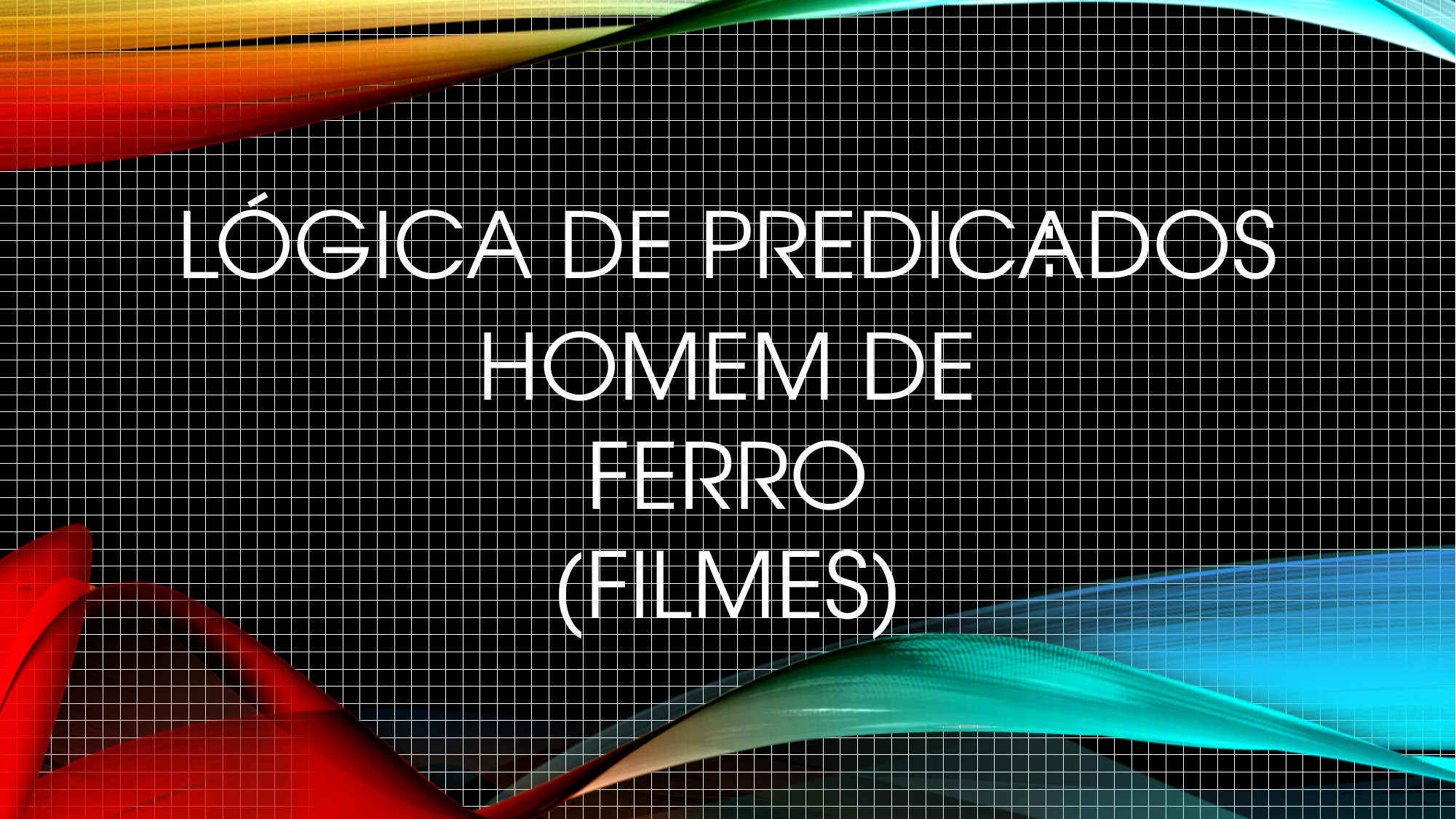

# Lógica de Predicados
:
HOMEM DE FERRO (FILMES)